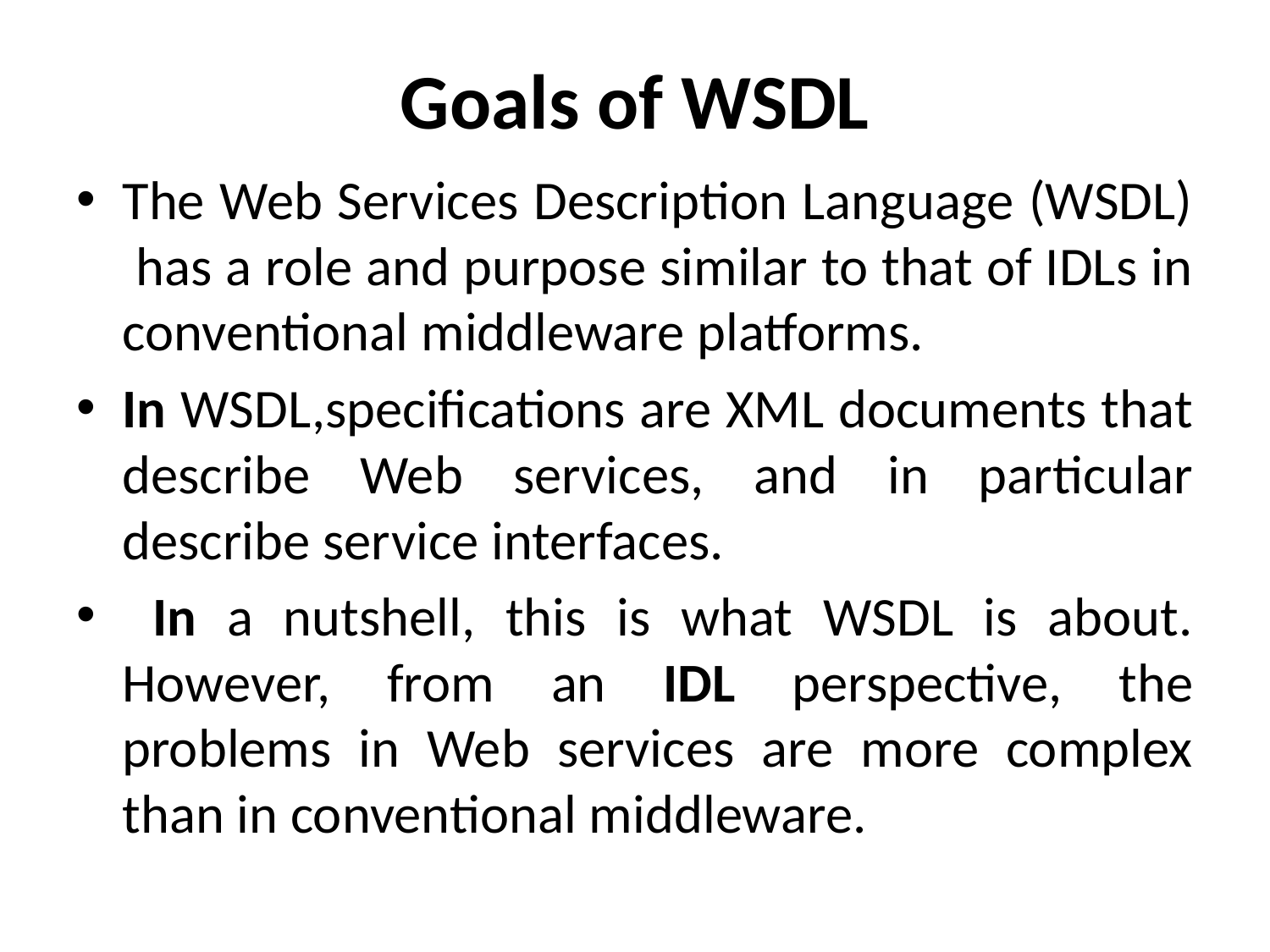

# Goals of WSDL
The Web Services Description Language (WSDL)  has a role and purpose similar to that of IDLs in conventional middleware platforms.
In WSDL,specifications are XML documents that describe Web services, and in particular describe service interfaces.
 In a nutshell, this is what WSDL is about. However, from an IDL perspective, the problems in Web services are more complex than in conventional middleware.